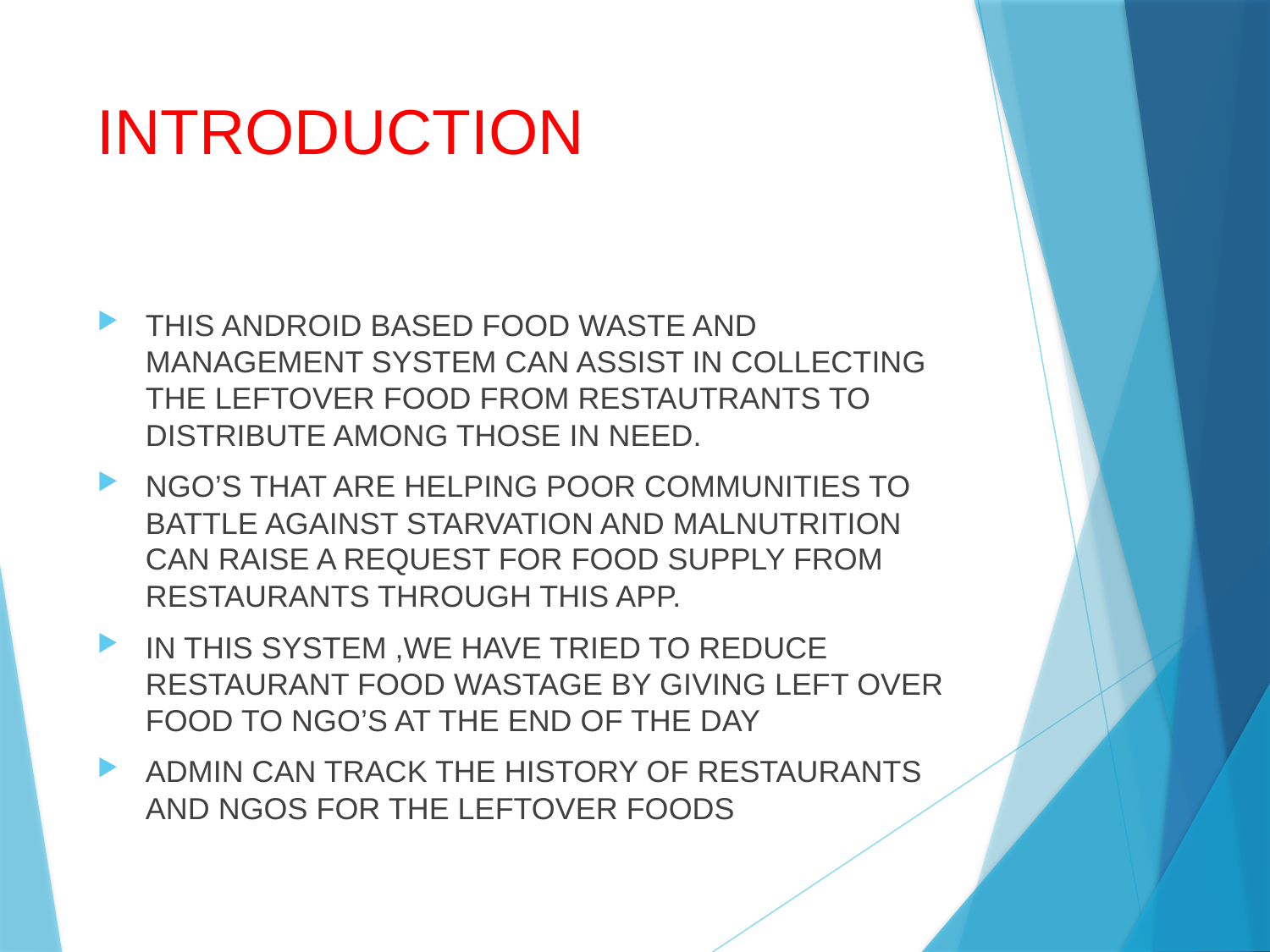

# INTRODUCTION
THIS ANDROID BASED FOOD WASTE AND MANAGEMENT SYSTEM CAN ASSIST IN COLLECTING THE LEFTOVER FOOD FROM RESTAUTRANTS TO DISTRIBUTE AMONG THOSE IN NEED.
NGO’S THAT ARE HELPING POOR COMMUNITIES TO BATTLE AGAINST STARVATION AND MALNUTRITION CAN RAISE A REQUEST FOR FOOD SUPPLY FROM RESTAURANTS THROUGH THIS APP.
IN THIS SYSTEM ,WE HAVE TRIED TO REDUCE RESTAURANT FOOD WASTAGE BY GIVING LEFT OVER FOOD TO NGO’S AT THE END OF THE DAY
ADMIN CAN TRACK THE HISTORY OF RESTAURANTS AND NGOS FOR THE LEFTOVER FOODS